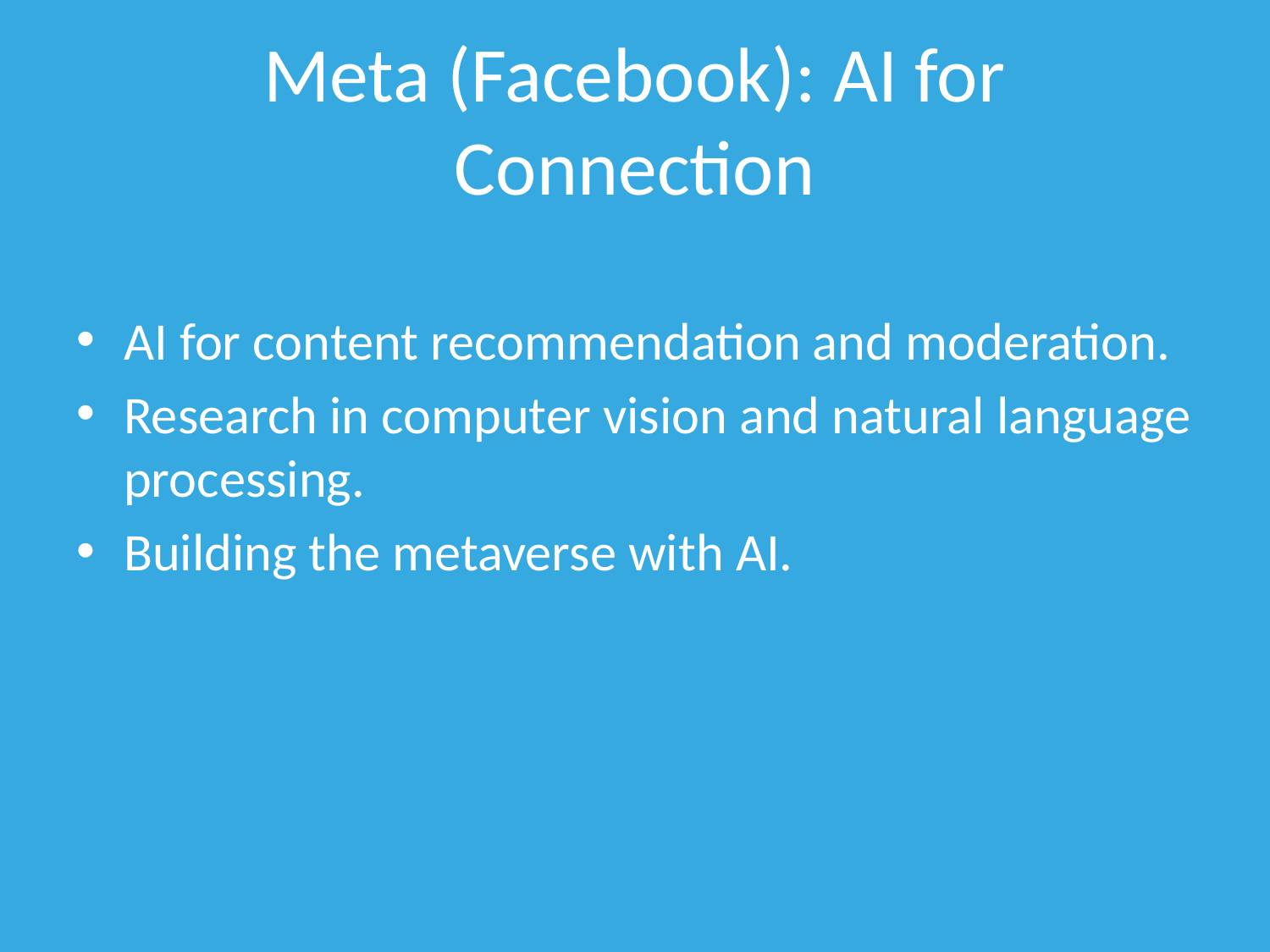

# Meta (Facebook): AI for Connection

AI for content recommendation and moderation.
Research in computer vision and natural language processing.
Building the metaverse with AI.